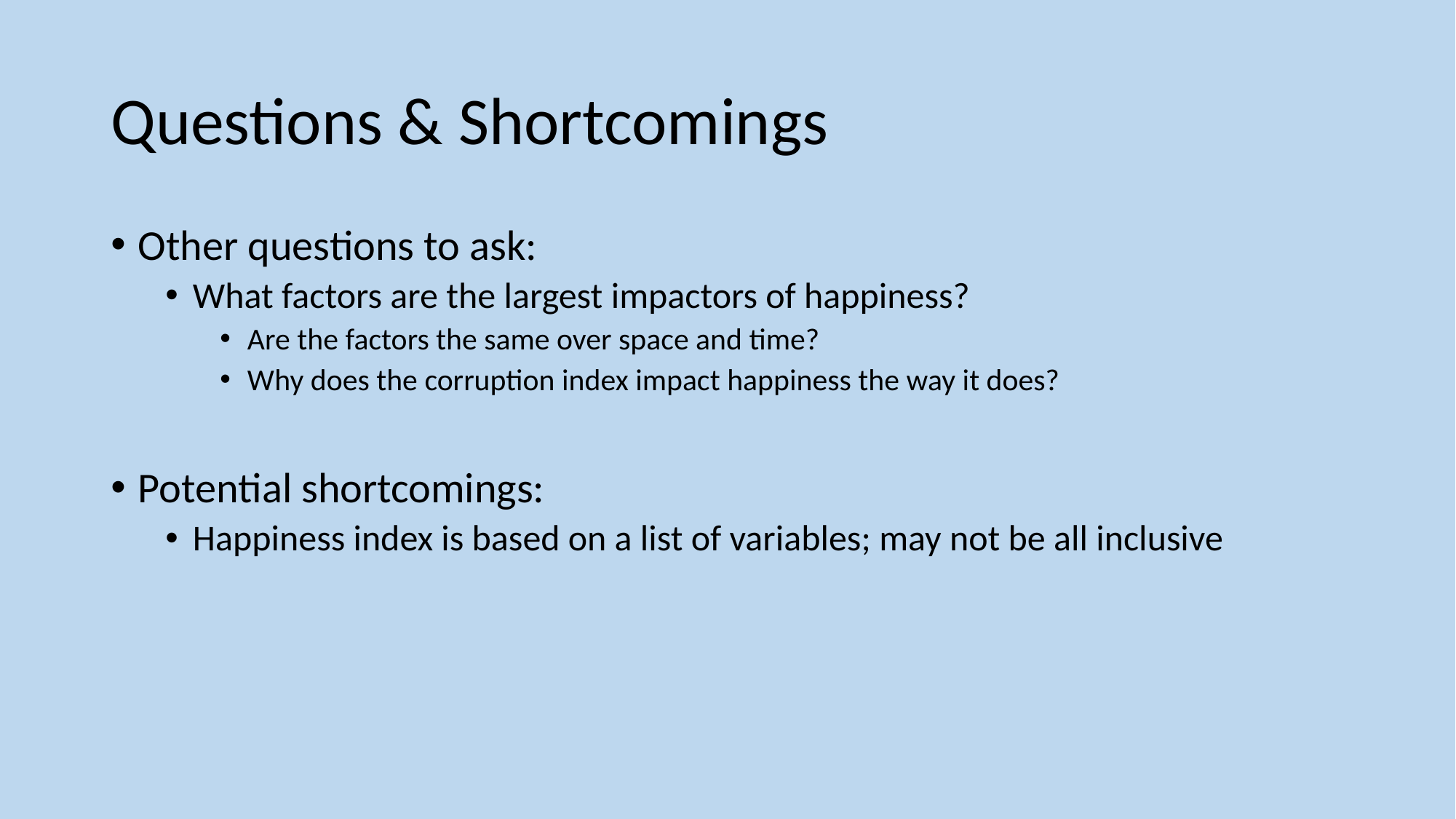

# Questions & Shortcomings
Other questions to ask:
What factors are the largest impactors of happiness?
Are the factors the same over space and time?
Why does the corruption index impact happiness the way it does?

Potential shortcomings:
Happiness index is based on a list of variables; may not be all inclusive